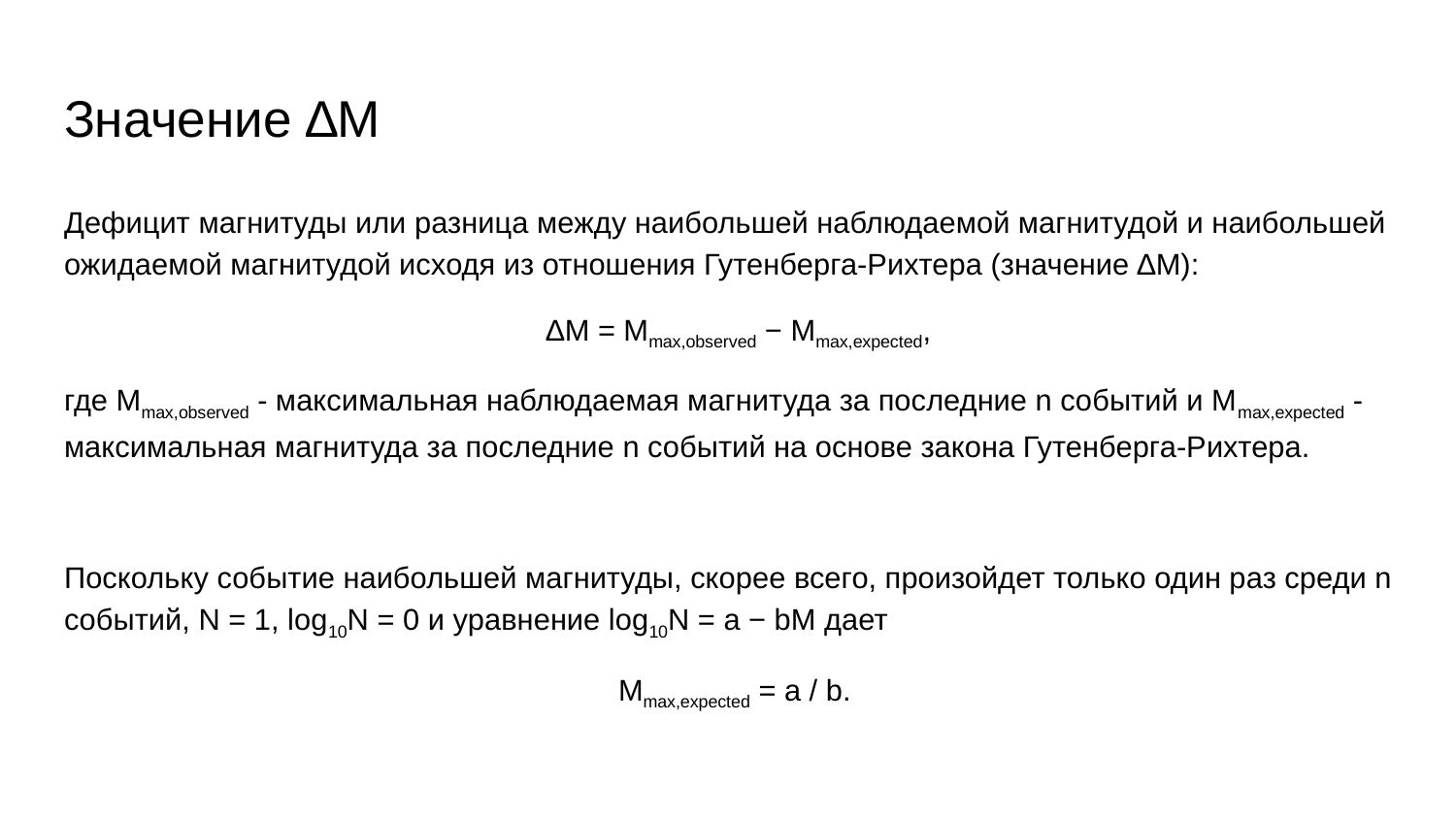

# Значение ∆M
Дефицит магнитуды или разница между наибольшей наблюдаемой магнитудой и наибольшей ожидаемой магнитудой исходя из отношения Гутенберга-Рихтера (значение ∆M):
 ∆M = Mmax,observed − Mmax,expected,
где Mmax,observed - максимальная наблюдаемая магнитуда за последние n событий и Mmax,expected - максимальная магнитуда за последние n событий на основе закона Гутенберга-Рихтера.

Поскольку событие наибольшей магнитуды, скорее всего, произойдет только один раз среди n событий, N = 1, log10N = 0 и уравнение log10N = a − bM дает
Mmax,expected = a / b.